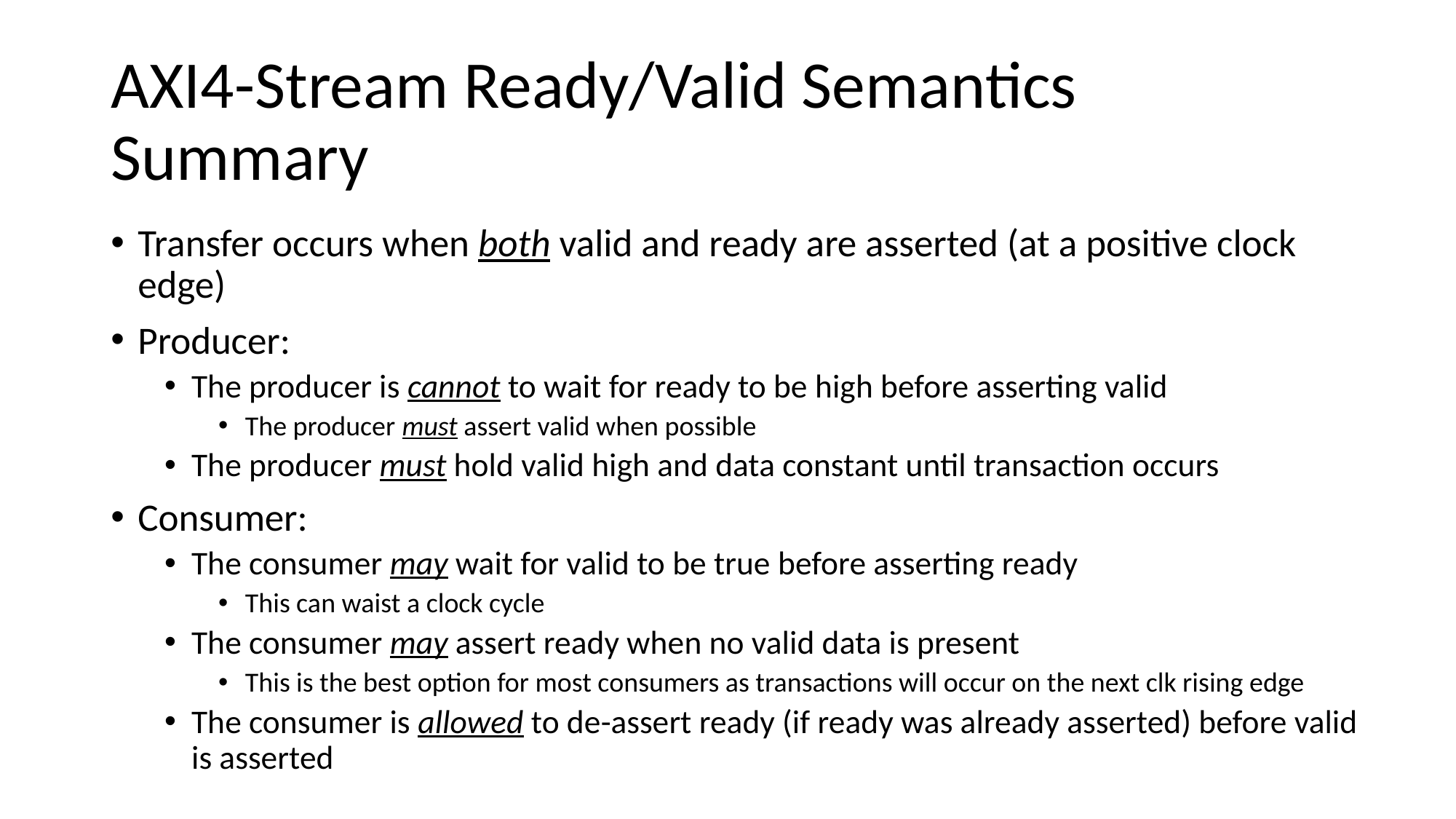

# AXI4-Stream Ready/Valid Semantics Summary
Transfer occurs when both valid and ready are asserted (at a positive clock edge)
Producer:
The producer is cannot to wait for ready to be high before asserting valid
The producer must assert valid when possible
The producer must hold valid high and data constant until transaction occurs
Consumer:
The consumer may wait for valid to be true before asserting ready
This can waist a clock cycle
The consumer may assert ready when no valid data is present
This is the best option for most consumers as transactions will occur on the next clk rising edge
The consumer is allowed to de-assert ready (if ready was already asserted) before valid is asserted